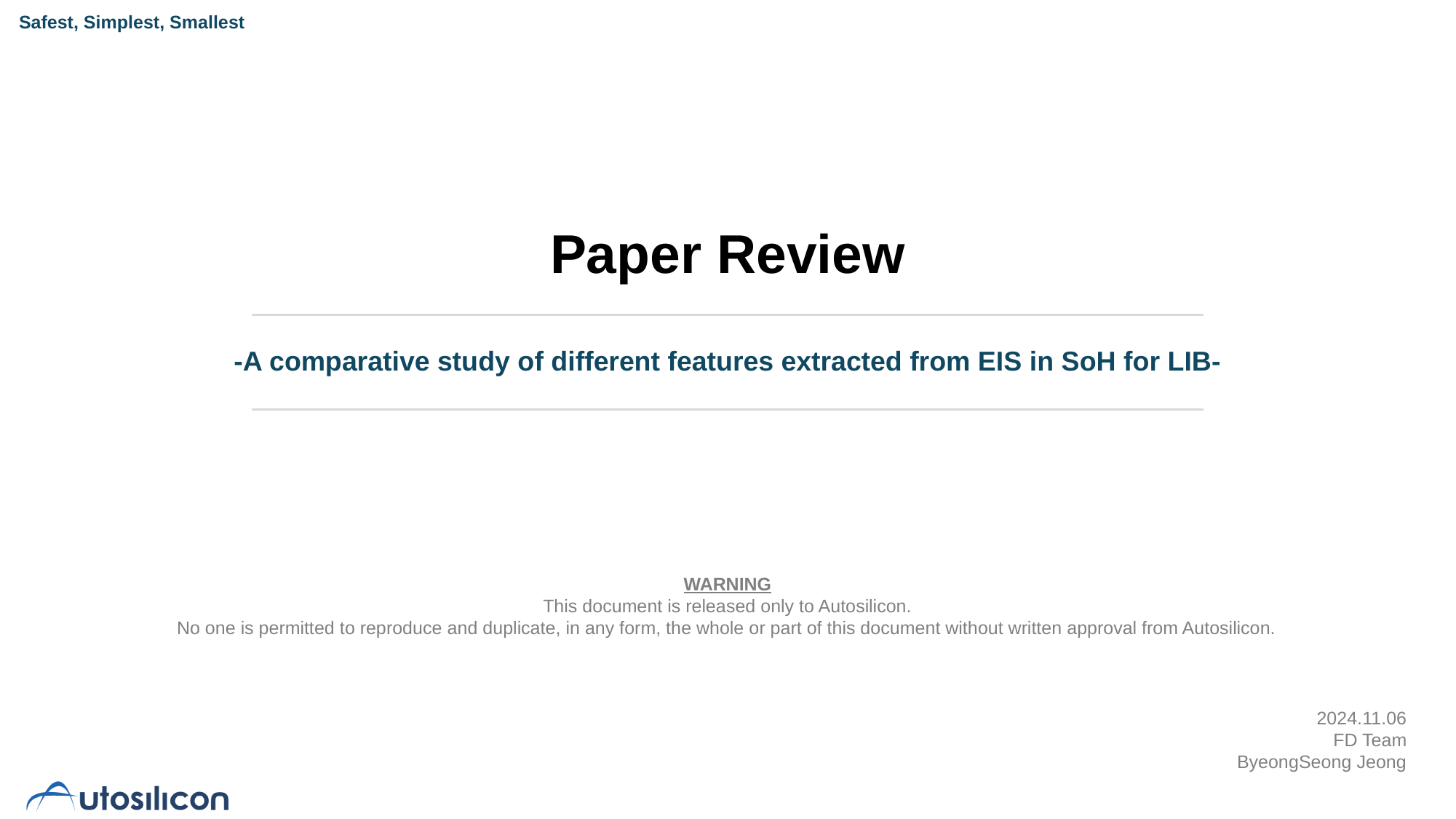

# Paper Review
-A comparative study of different features extracted from EIS in SoH for LIB-
2024.11.06
FD Team
ByeongSeong Jeong